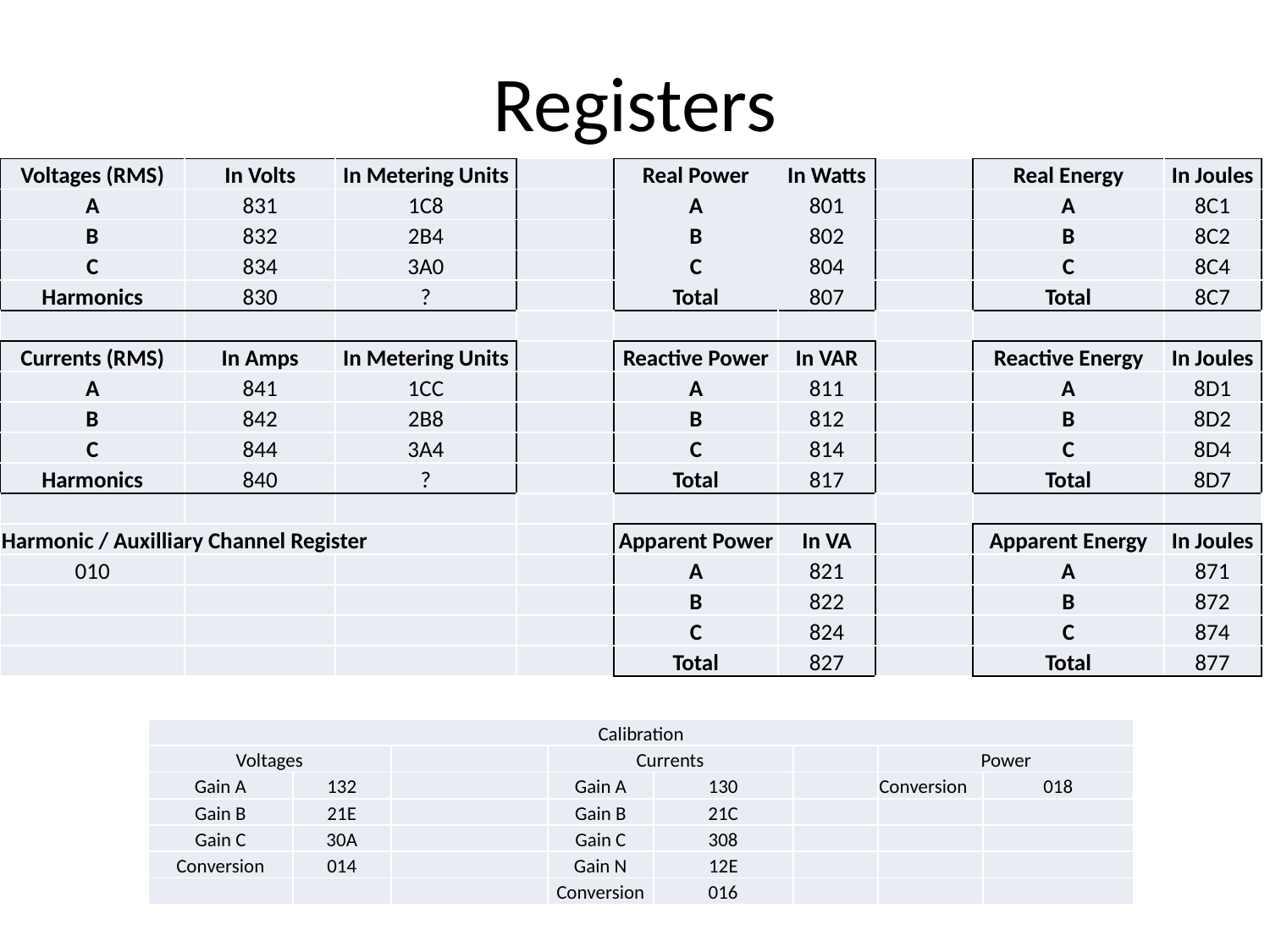

# Registers
| Voltages (RMS) | In Volts | In Metering Units |  | Real Power | In Watts |  | Real Energy | In Joules |
| --- | --- | --- | --- | --- | --- | --- | --- | --- |
| A | 831 | 1C8 |  | A | 801 |  | A | 8C1 |
| B | 832 | 2B4 |  | B | 802 |  | B | 8C2 |
| C | 834 | 3A0 |  | C | 804 |  | C | 8C4 |
| Harmonics | 830 | ? |  | Total | 807 |  | Total | 8C7 |
|  |  |  |  |  |  |  |  |  |
| Currents (RMS) | In Amps | In Metering Units |  | Reactive Power | In VAR |  | Reactive Energy | In Joules |
| A | 841 | 1CC |  | A | 811 |  | A | 8D1 |
| B | 842 | 2B8 |  | B | 812 |  | B | 8D2 |
| C | 844 | 3A4 |  | C | 814 |  | C | 8D4 |
| Harmonics | 840 | ? |  | Total | 817 |  | Total | 8D7 |
|  |  |  |  |  |  |  |  |  |
| Harmonic / Auxilliary Channel Register |  |  |  | Apparent Power | In VA |  | Apparent Energy | In Joules |
| 010 |  |  |  | A | 821 |  | A | 871 |
|  |  |  |  | B | 822 |  | B | 872 |
|  |  |  |  | C | 824 |  | C | 874 |
|  |  |  |  | Total | 827 |  | Total | 877 |
| Calibration |  |  |  |  |  |  |  |
| --- | --- | --- | --- | --- | --- | --- | --- |
| Voltages |  |  | Currents |  |  | Power |  |
| Gain A | 132 |  | Gain A | 130 |  | Conversion | 018 |
| Gain B | 21E |  | Gain B | 21C |  |  |  |
| Gain C | 30A |  | Gain C | 308 |  |  |  |
| Conversion | 014 |  | Gain N | 12E |  |  |  |
|  |  |  | Conversion | 016 |  |  |  |